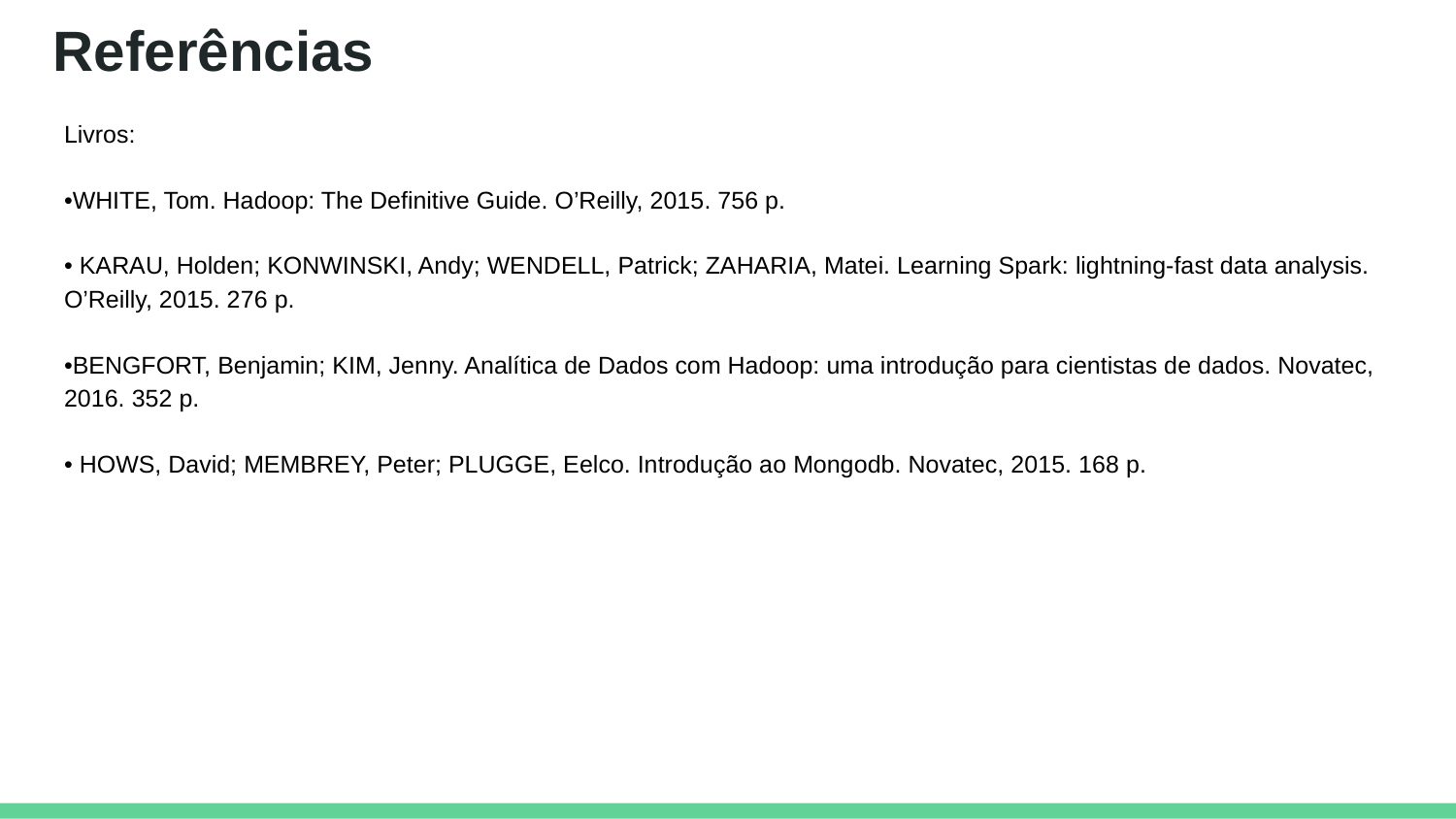

# Referências
Livros:
•WHITE, Tom. Hadoop: The Definitive Guide. O’Reilly, 2015. 756 p.
• KARAU, Holden; KONWINSKI, Andy; WENDELL, Patrick; ZAHARIA, Matei. Learning Spark: lightning-fast data analysis. O’Reilly, 2015. 276 p.
•BENGFORT, Benjamin; KIM, Jenny. Analítica de Dados com Hadoop: uma introdução para cientistas de dados. Novatec, 2016. 352 p.
• HOWS, David; MEMBREY, Peter; PLUGGE, Eelco. Introdução ao Mongodb. Novatec, 2015. 168 p.